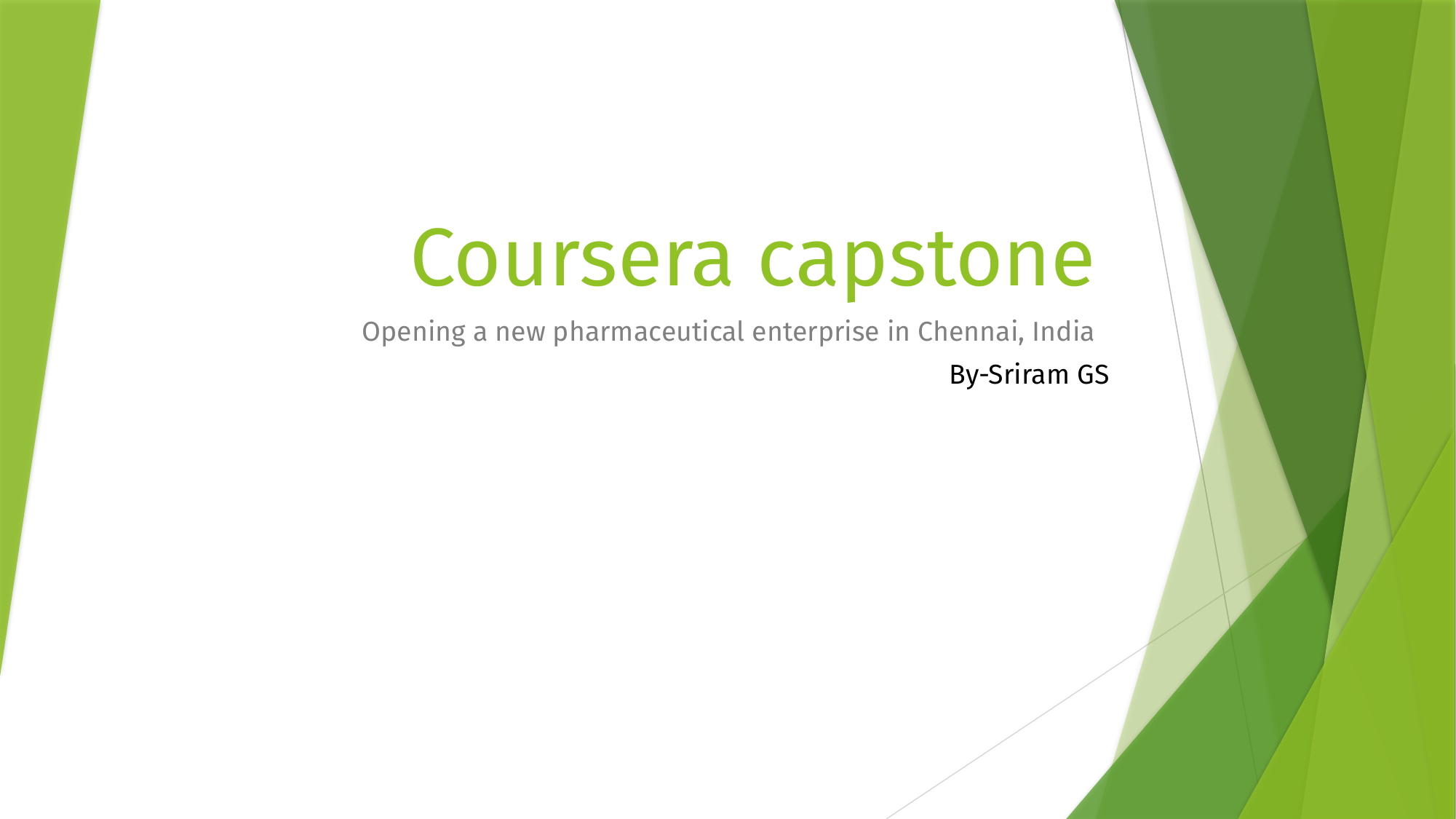

# Coursera capstone
Opening a new pharmaceutical enterprise in Chennai, India
By-Sriram GS